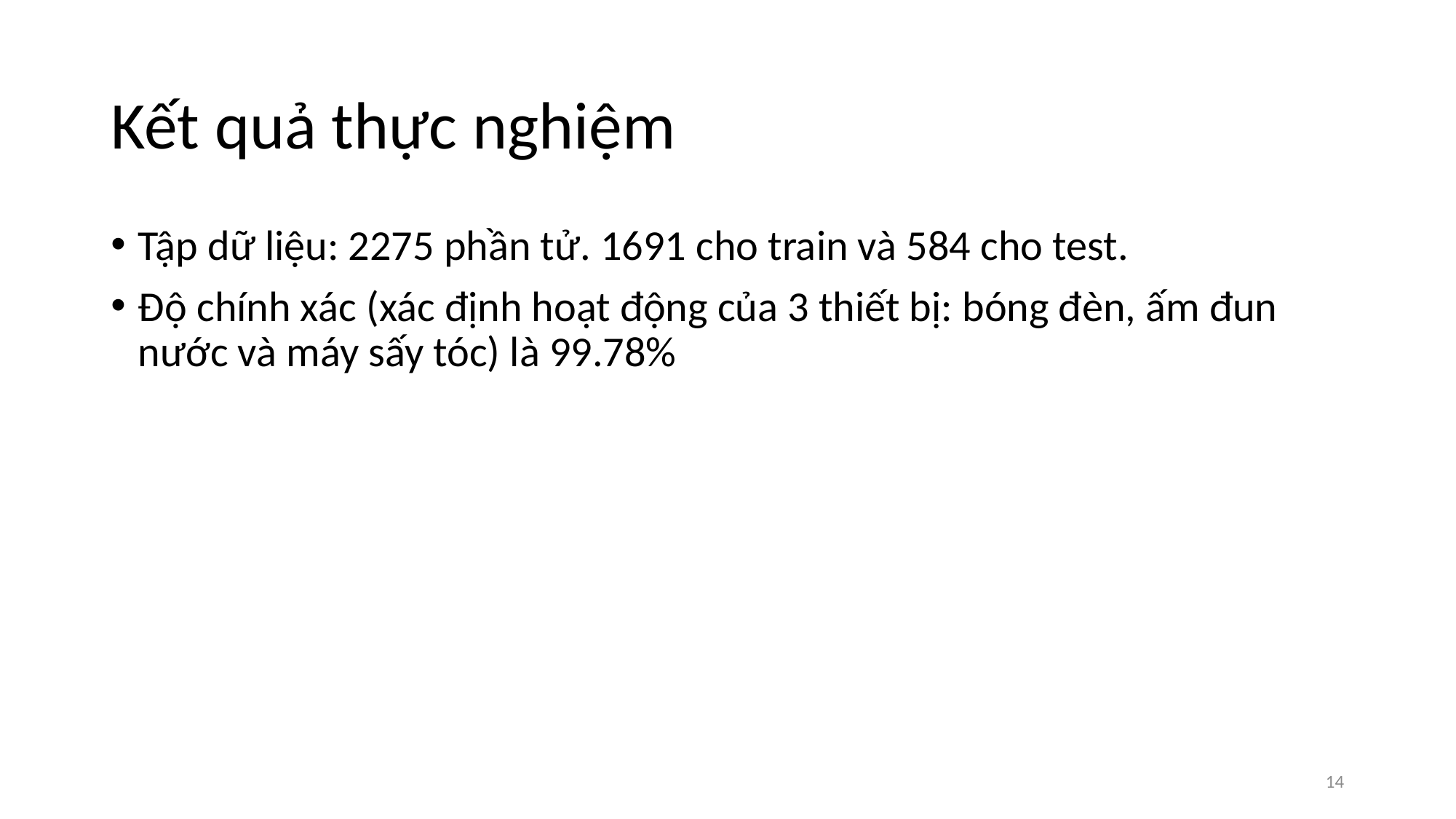

# Kết quả thực nghiệm
Tập dữ liệu: 2275 phần tử. 1691 cho train và 584 cho test.
Độ chính xác (xác định hoạt động của 3 thiết bị: bóng đèn, ấm đun nước và máy sấy tóc) là 99.78%
14